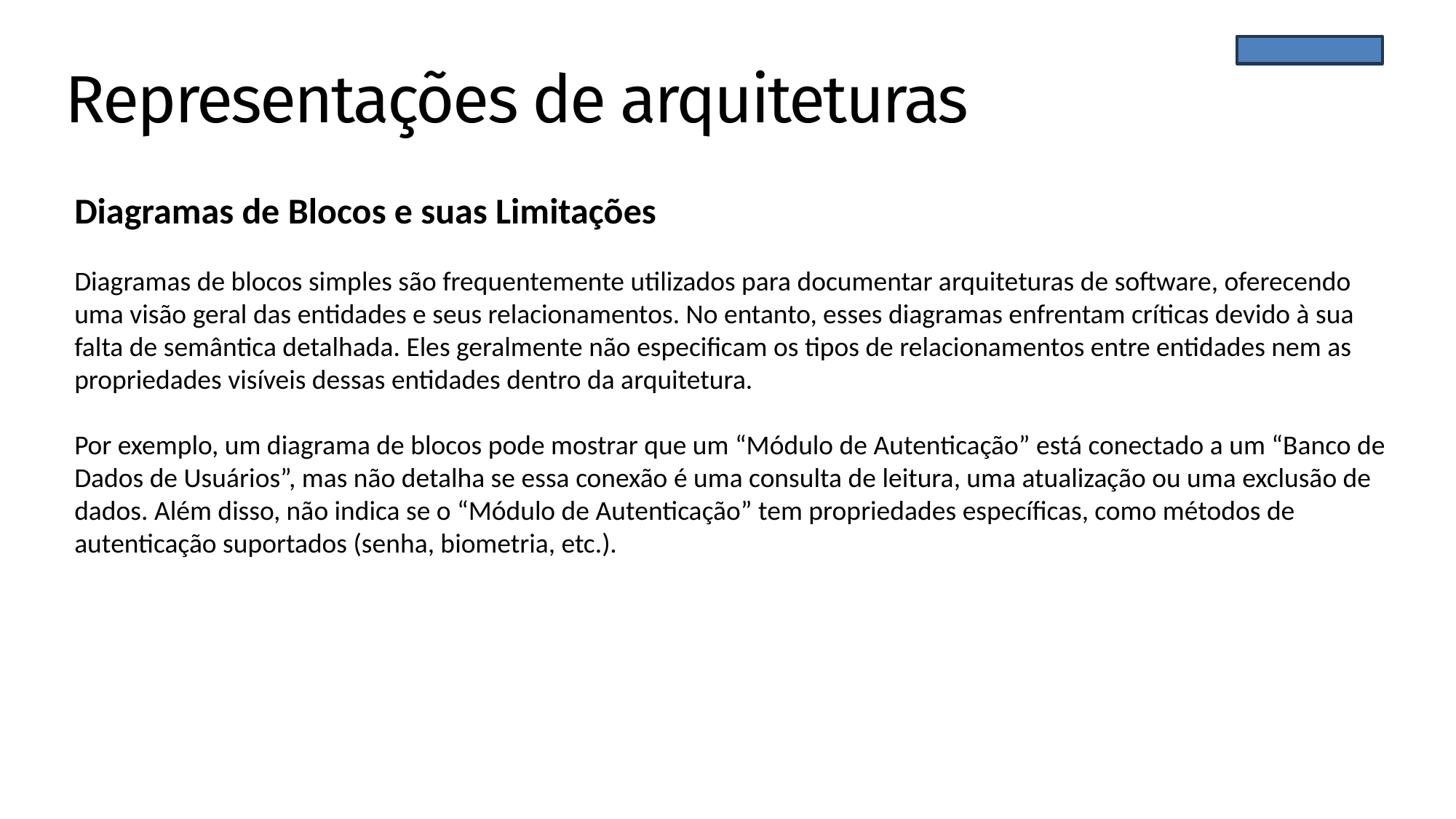

# Representações de arquiteturas
Diagramas de Blocos e suas Limitações

Diagramas de blocos simples são frequentemente utilizados para documentar arquiteturas de software, oferecendo uma visão geral das entidades e seus relacionamentos. No entanto, esses diagramas enfrentam críticas devido à sua falta de semântica detalhada. Eles geralmente não especificam os tipos de relacionamentos entre entidades nem as propriedades visíveis dessas entidades dentro da arquitetura.

Por exemplo, um diagrama de blocos pode mostrar que um “Módulo de Autenticação” está conectado a um “Banco de Dados de Usuários”, mas não detalha se essa conexão é uma consulta de leitura, uma atualização ou uma exclusão de dados. Além disso, não indica se o “Módulo de Autenticação” tem propriedades específicas, como métodos de autenticação suportados (senha, biometria, etc.).